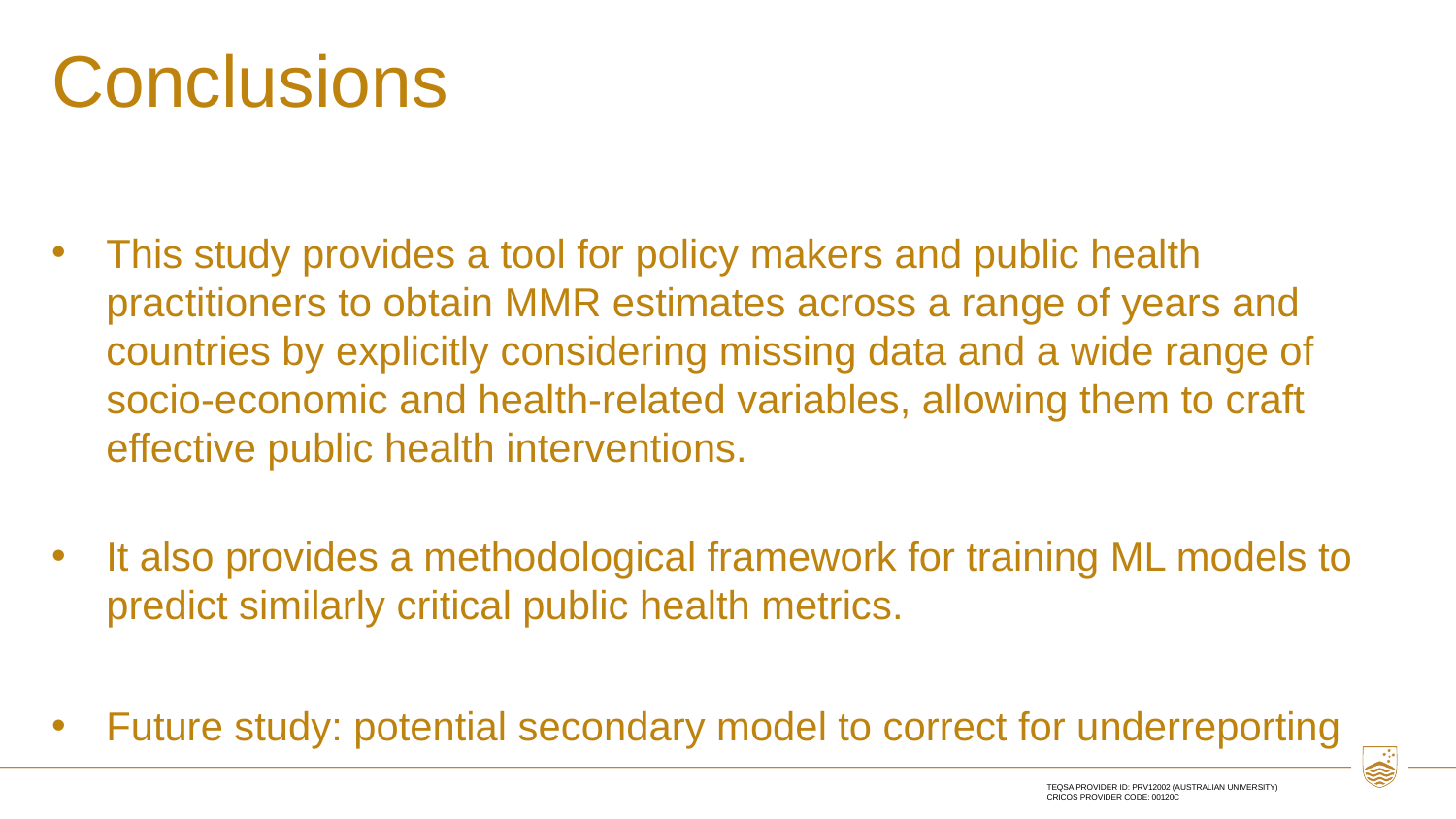

# Conclusions
This study provides a tool for policy makers and public health practitioners to obtain MMR estimates across a range of years and countries by explicitly considering missing data and a wide range of socio-economic and health-related variables, allowing them to craft effective public health interventions.
It also provides a methodological framework for training ML models to predict similarly critical public health metrics.

Future study: potential secondary model to correct for underreporting